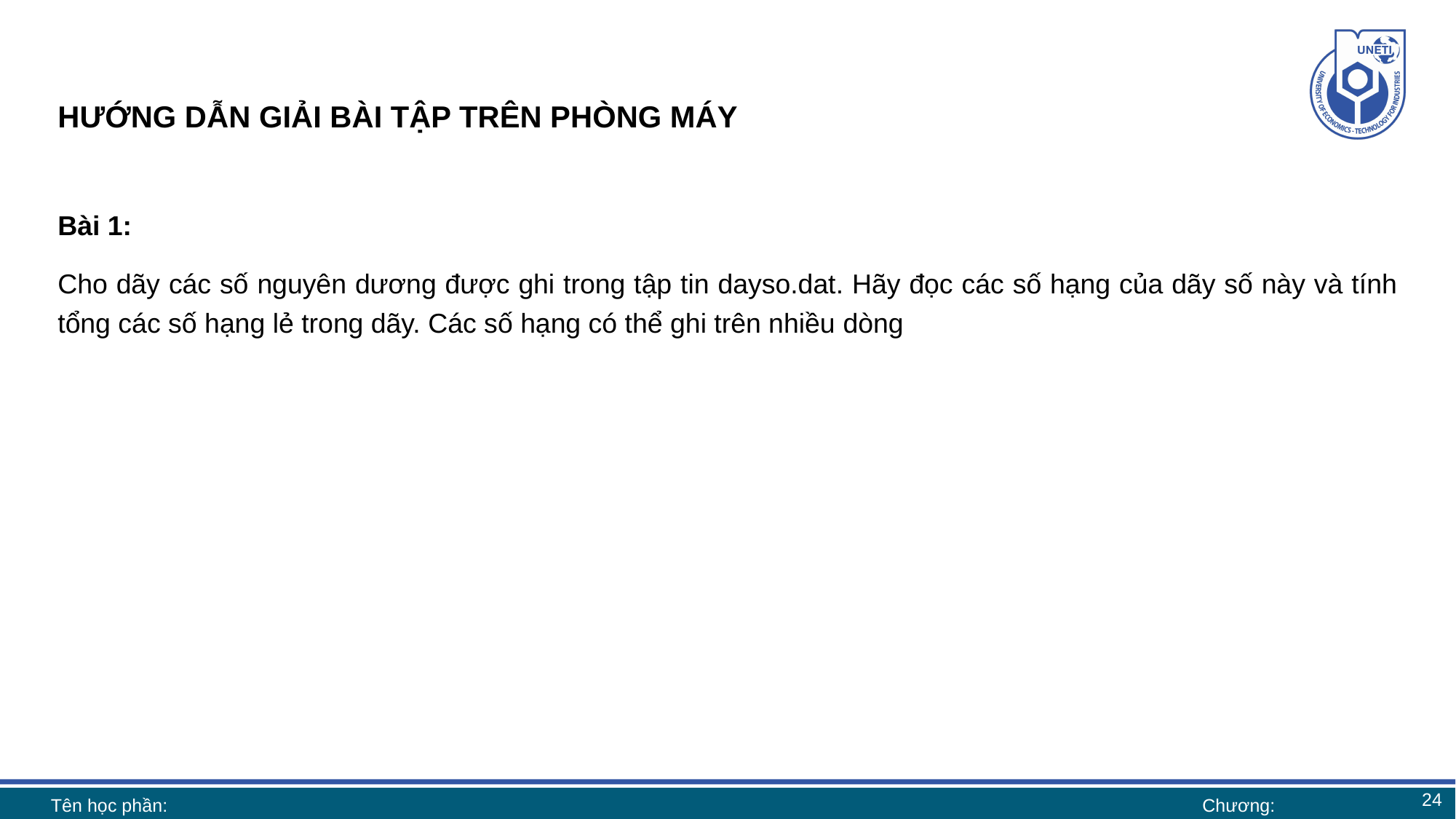

# HƯỚNG DẪN GIẢI BÀI TẬP TRÊN PHÒNG MÁY
Bài 1:
Cho dãy các số nguyên dương được ghi trong tập tin dayso.dat. Hãy đọc các số hạng của dãy số này và tính tổng các số hạng lẻ trong dãy. Các số hạng có thể ghi trên nhiều dòng
24
Tên học phần:
Chương: